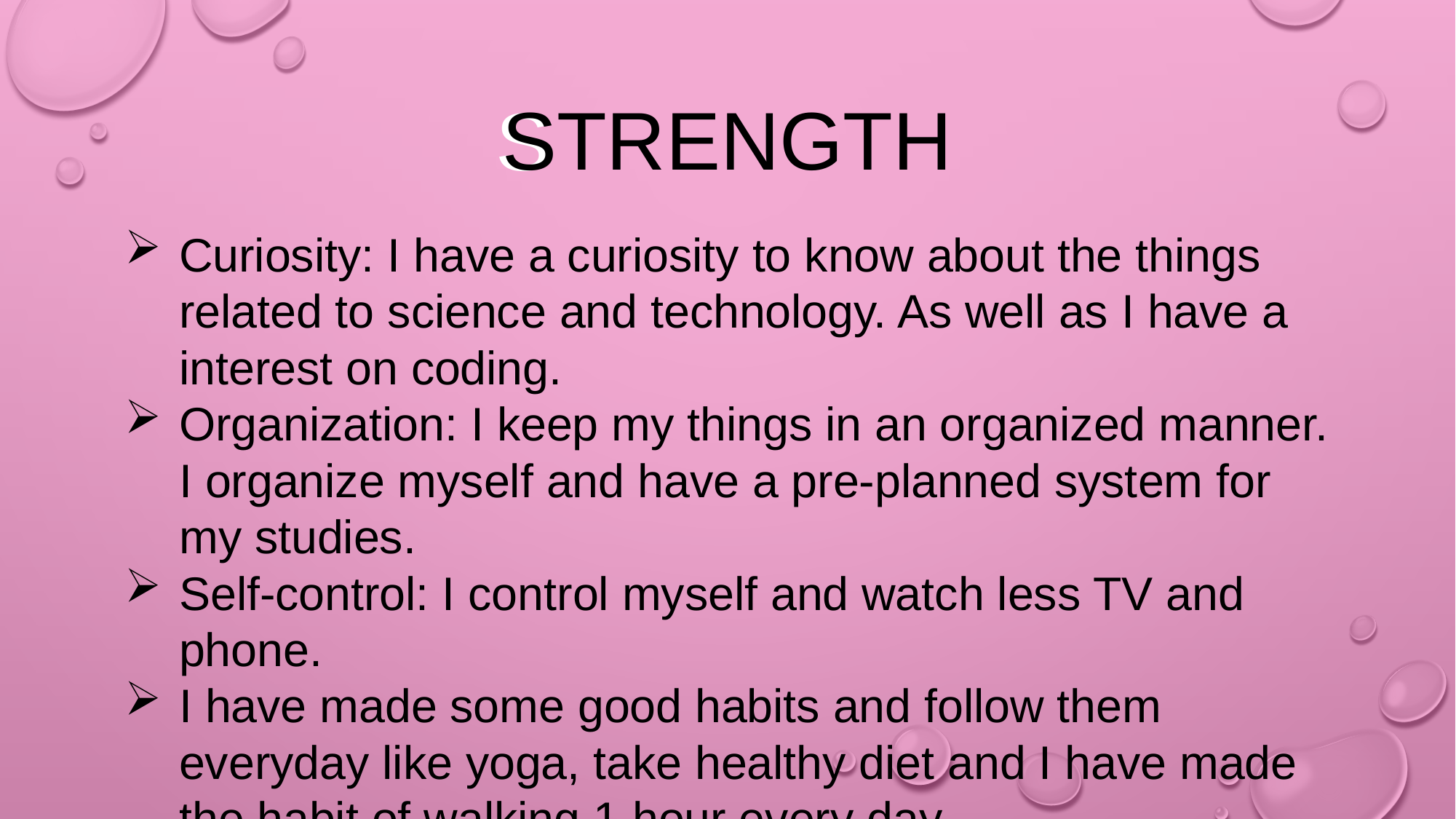

S
STRENGTH
Curiosity: I have a curiosity to know about the things related to science and technology. As well as I have a interest on coding.
Organization: I keep my things in an organized manner. I organize myself and have a pre-planned system for my studies.
Self-control: I control myself and watch less TV and phone.
I have made some good habits and follow them everyday like yoga, take healthy diet and I have made the habit of walking 1 hour every day.